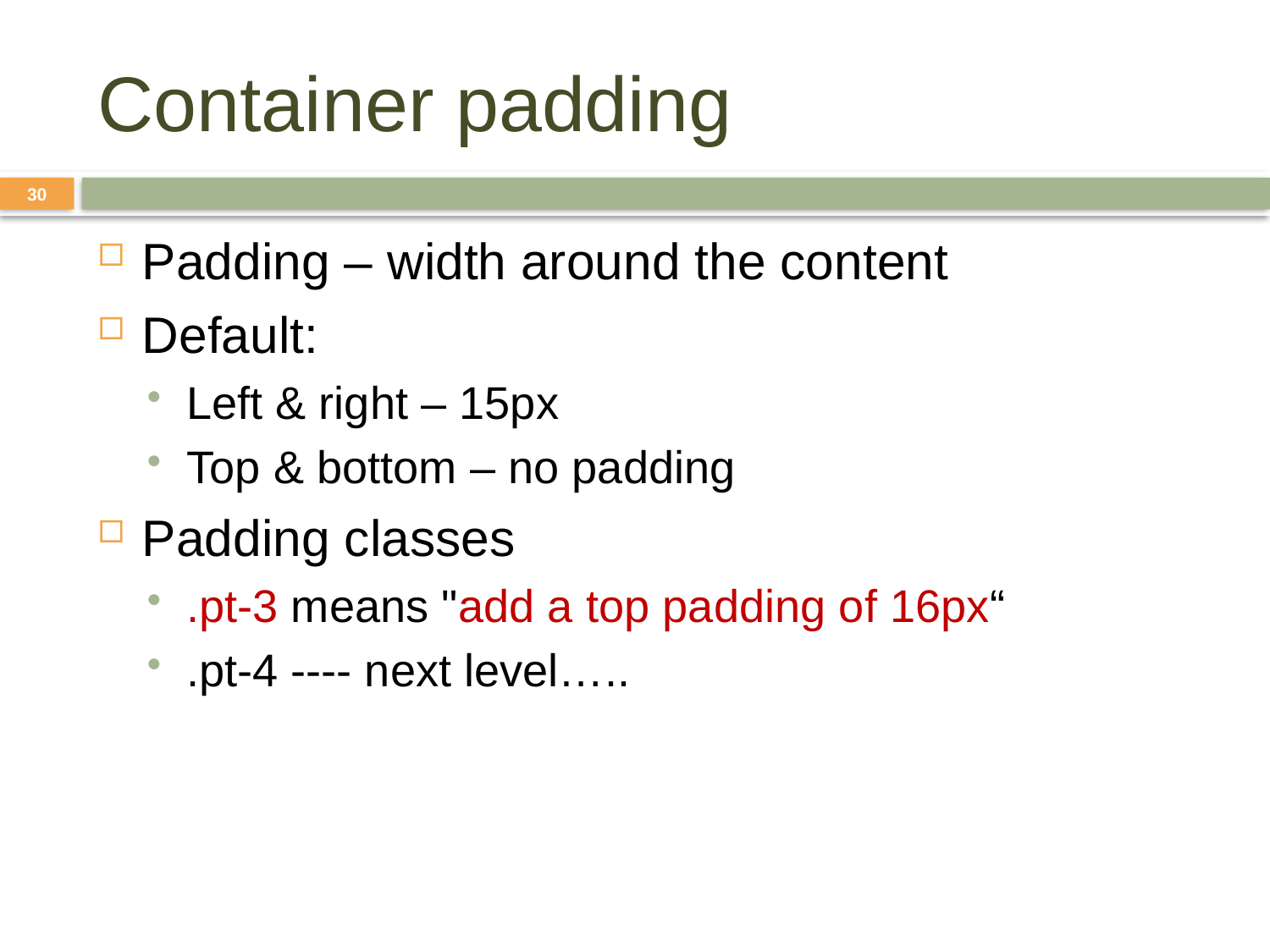

# Container padding
30
Padding – width around the content
Default:
Left & right – 15px
Top & bottom – no padding
Padding classes
.pt-3 means "add a top padding of 16px“
.pt-4 ---- next level…..